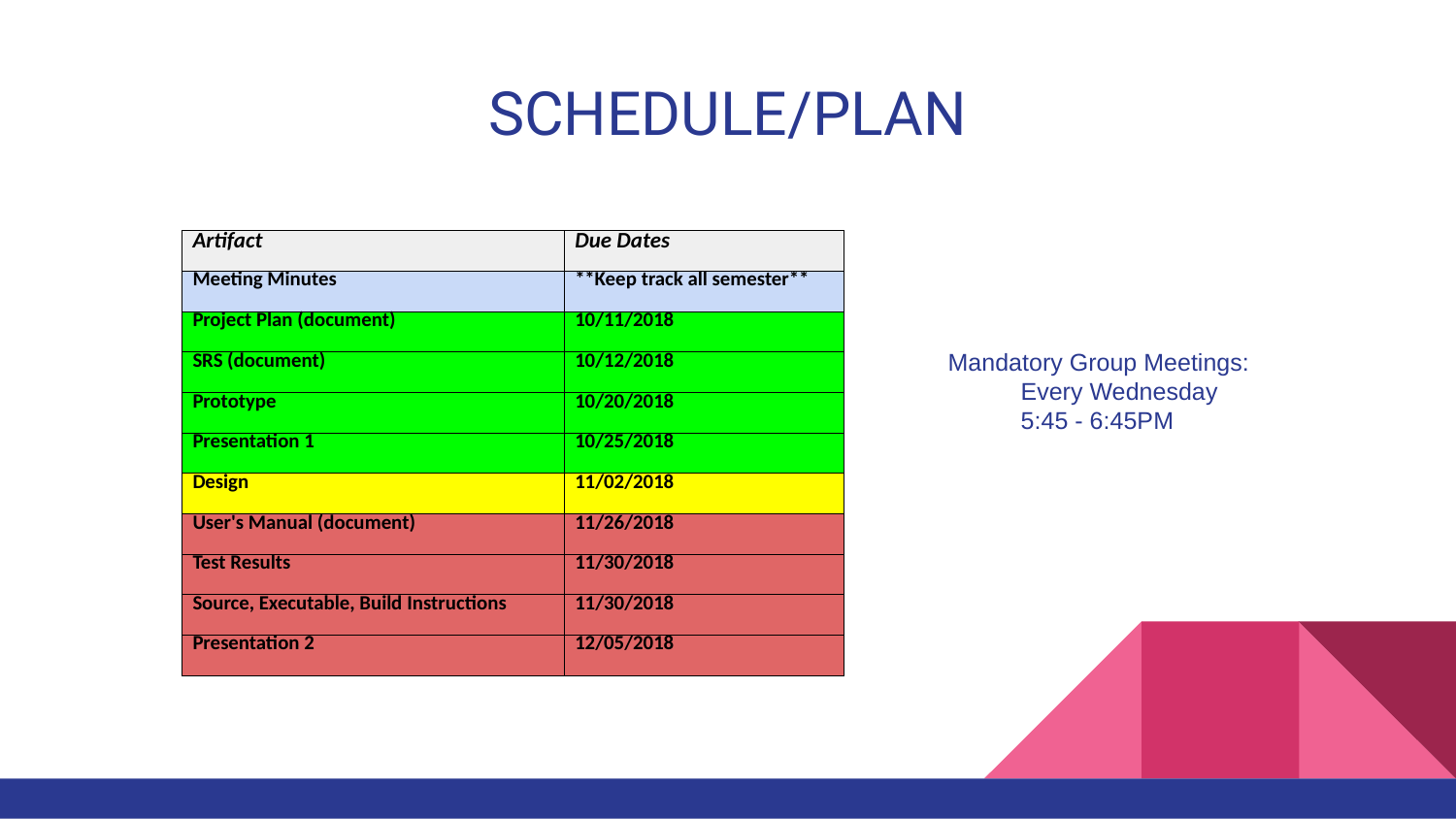

# SCHEDULE/PLAN
| Artifact | Due Dates |
| --- | --- |
| Meeting Minutes | \*\*Keep track all semester\*\* |
| Project Plan (document) | 10/11/2018 |
| SRS (document) | 10/12/2018 |
| Prototype | 10/20/2018 |
| Presentation 1 | 10/25/2018 |
| Design | 11/02/2018 |
| User's Manual (document) | 11/26/2018 |
| Test Results | 11/30/2018 |
| Source, Executable, Build Instructions | 11/30/2018 |
| Presentation 2 | 12/05/2018 |
Mandatory Group Meetings:
Every Wednesday
5:45 - 6:45PM